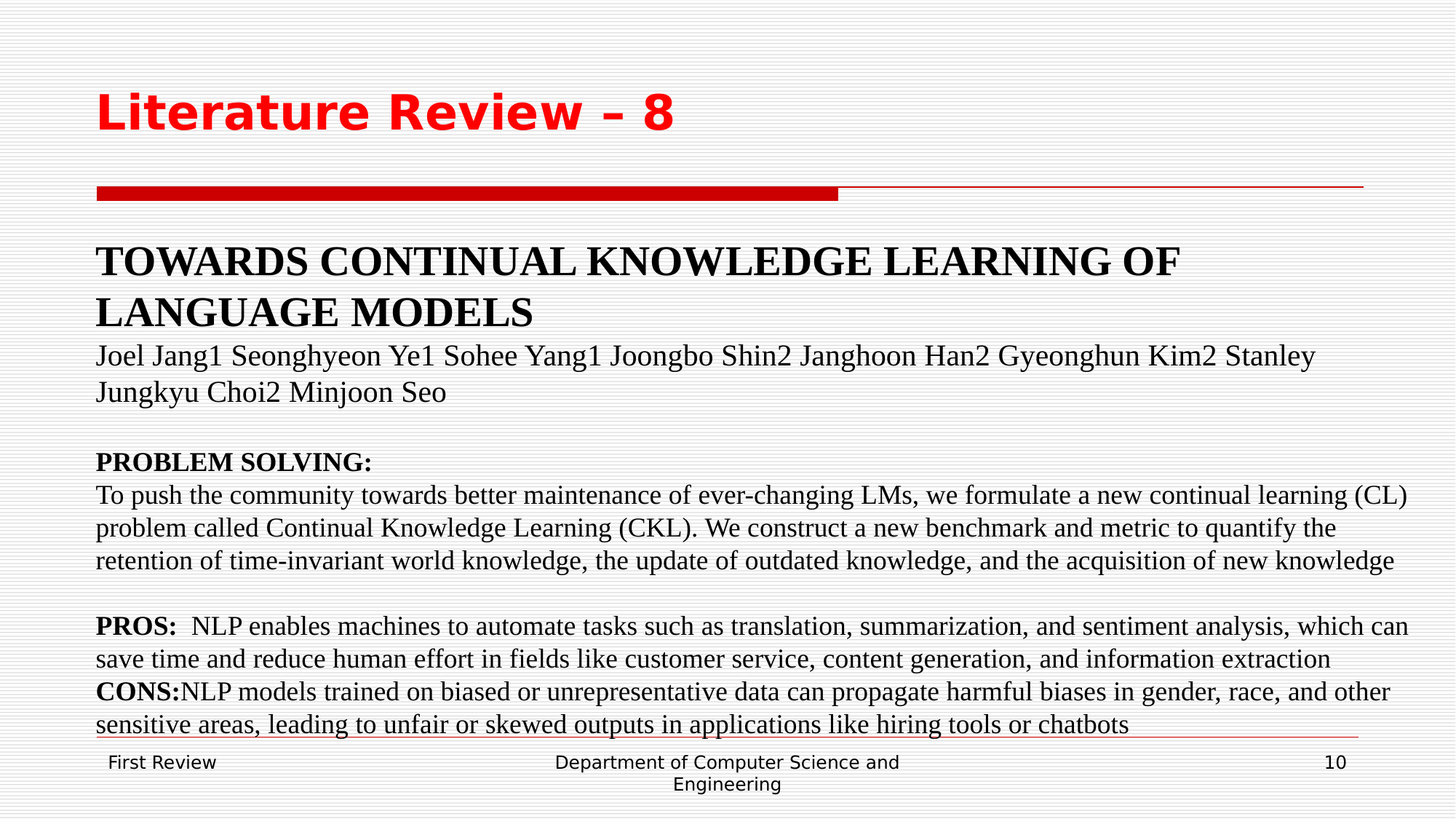

# Literature Review – 8
TOWARDS CONTINUAL KNOWLEDGE LEARNING OF LANGUAGE MODELS
Joel Jang1 Seonghyeon Ye1 Sohee Yang1 Joongbo Shin2 Janghoon Han2 Gyeonghun Kim2 Stanley Jungkyu Choi2 Minjoon Seo

PROBLEM SOLVING:
To push the community towards better maintenance of ever-changing LMs, we formulate a new continual learning (CL) problem called Continual Knowledge Learning (CKL). We construct a new benchmark and metric to quantify the retention of time-invariant world knowledge, the update of outdated knowledge, and the acquisition of new knowledge

PROS:  NLP enables machines to automate tasks such as translation, summarization, and sentiment analysis, which can save time and reduce human effort in fields like customer service, content generation, and information extraction
CONS:NLP models trained on biased or unrepresentative data can propagate harmful biases in gender, race, and other sensitive areas, leading to unfair or skewed outputs in applications like hiring tools or chatbots
First Review
Department of Computer Science and Engineering
10